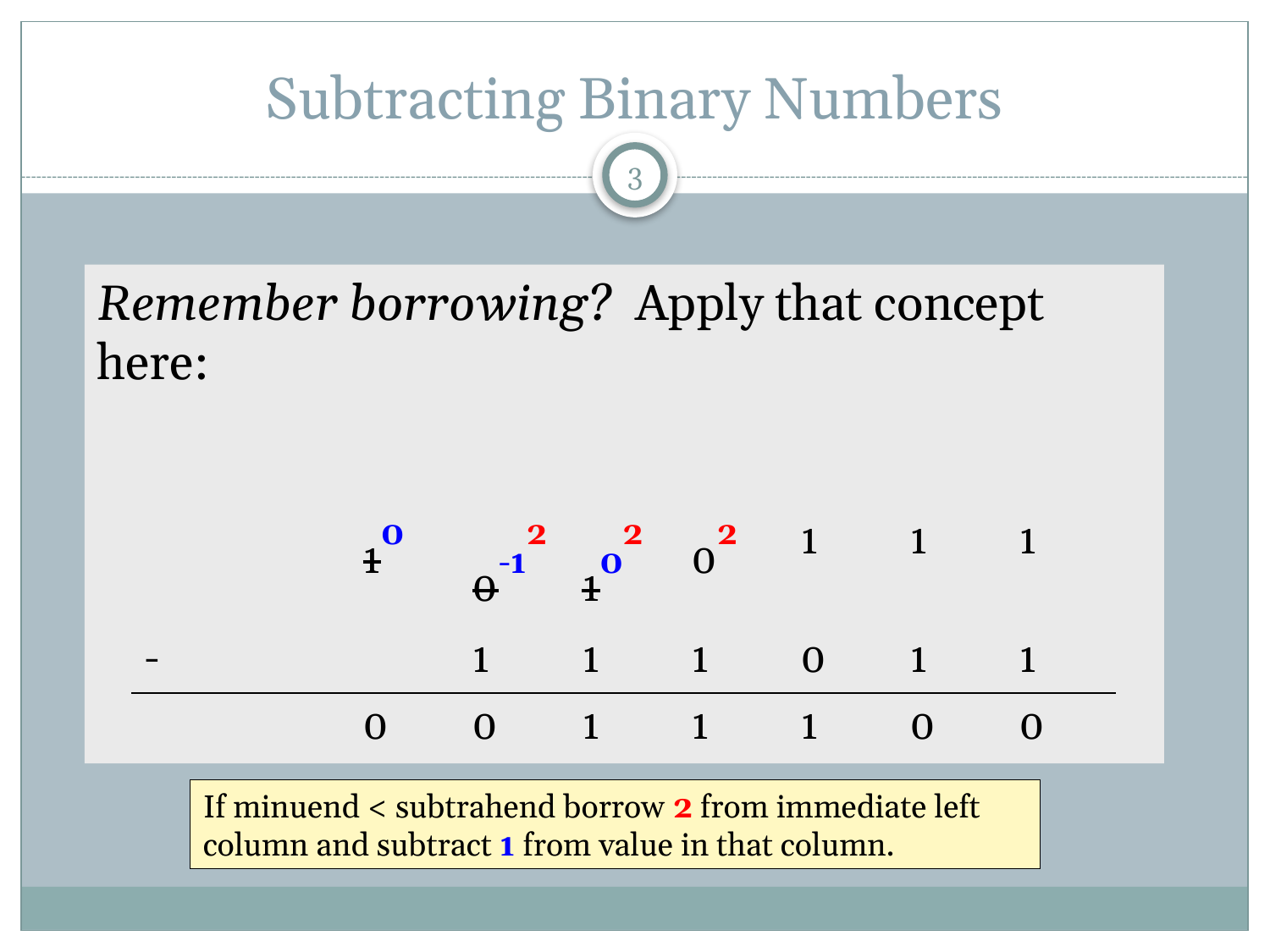

# Subtracting Binary Numbers
3
Remember borrowing?  Apply that concept here:

|  |  |  |  |  |  |  |  |  |
| --- | --- | --- | --- | --- | --- | --- | --- | --- |
|  |  | 10 | 0-12 | 102 | 02 | 1 | 1 | 1 |
| - |  |  | 1 | 1 | 1 | 0 | 1 | 1 |
|  |  | 0 | 0 | 1 | 1 | 1 | 0 | 0 |
If minuend < subtrahend borrow 2 from immediate left column and subtract 1 from value in that column.